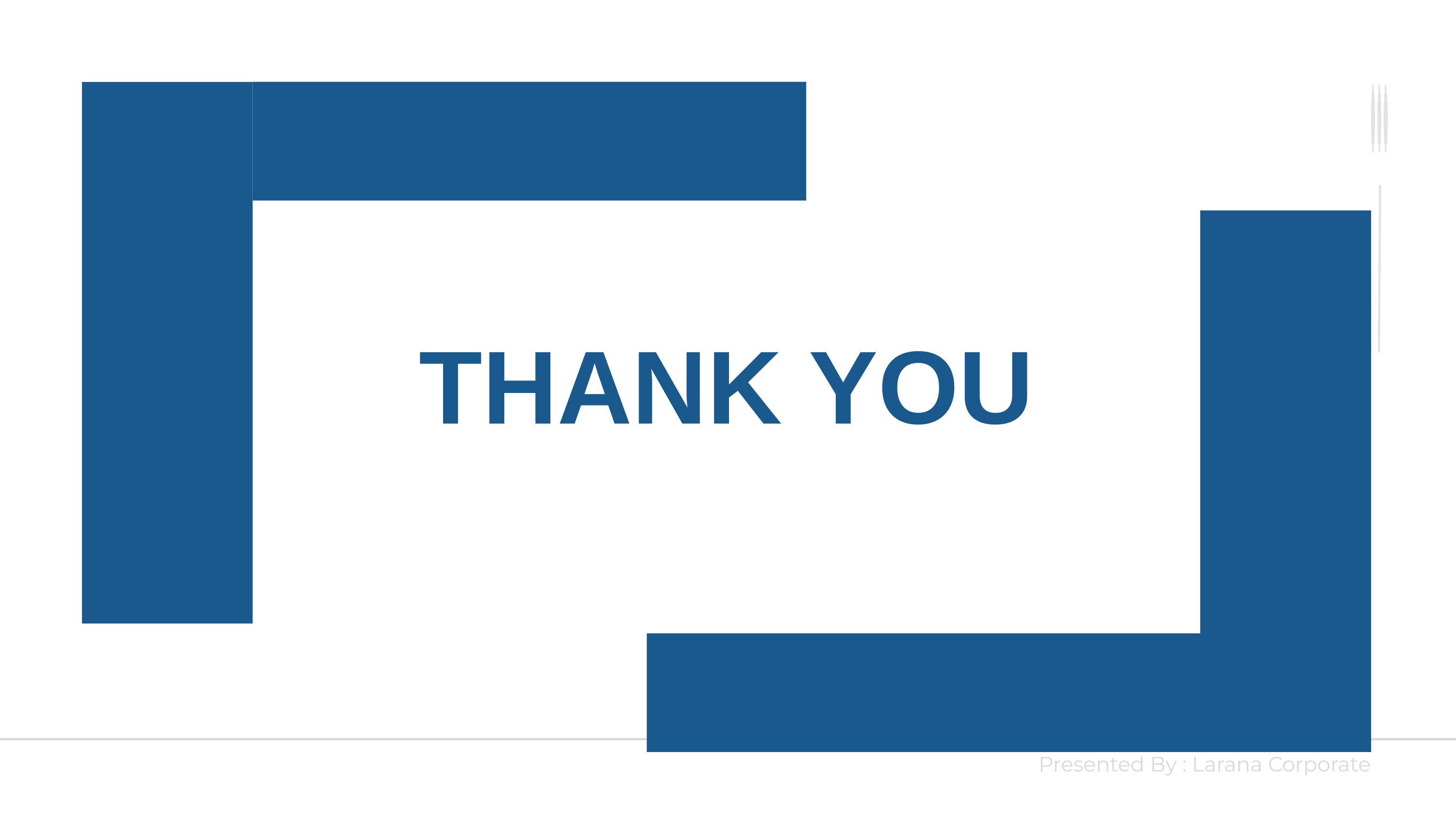

THANK YOU

Presented By : Larana Corporate